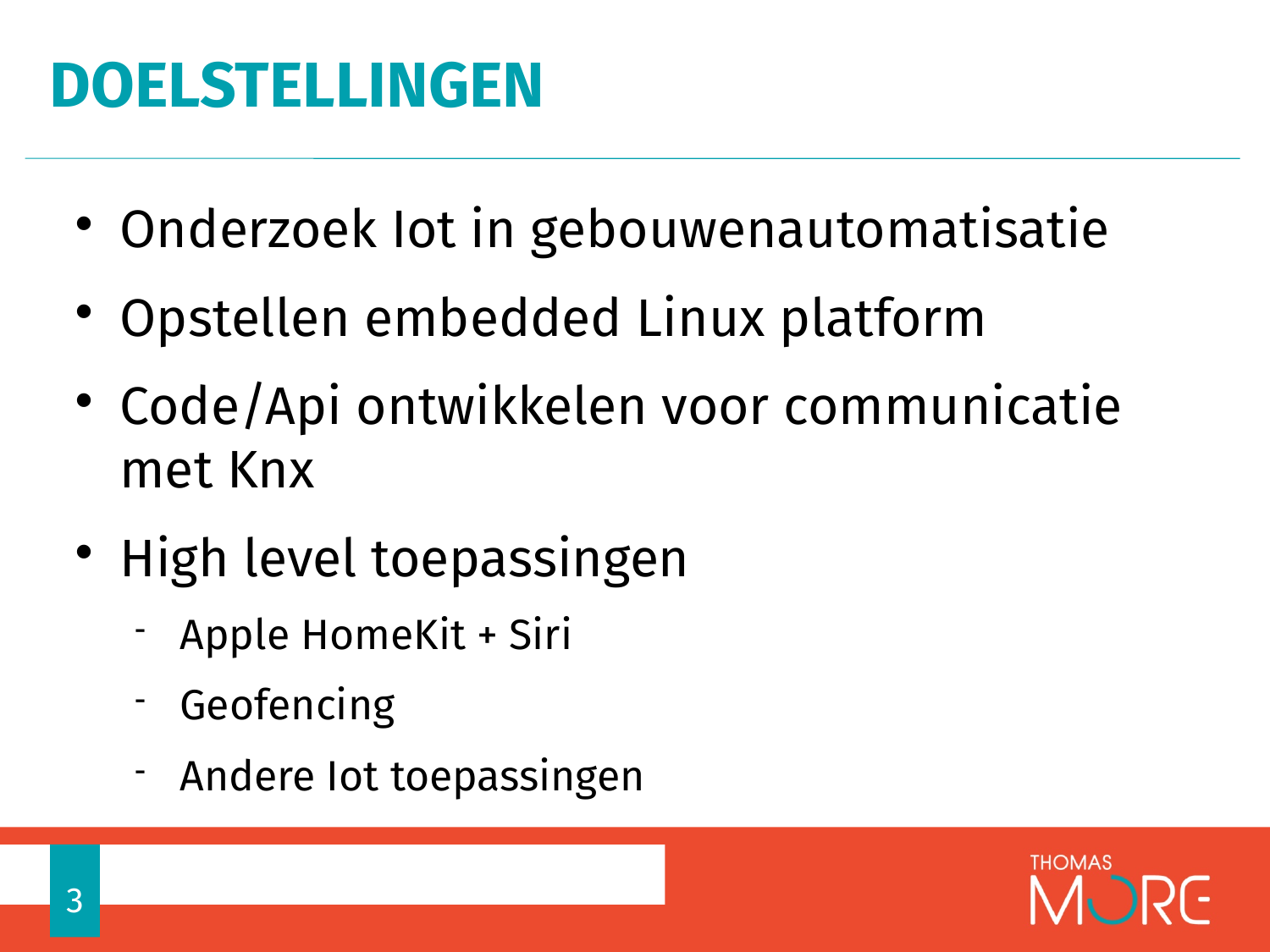

Doelstellingen
Onderzoek Iot in gebouwenautomatisatie
Opstellen embedded Linux platform
Code/Api ontwikkelen voor communicatie met Knx
High level toepassingen
Apple HomeKit + Siri
Geofencing
Andere Iot toepassingen
3